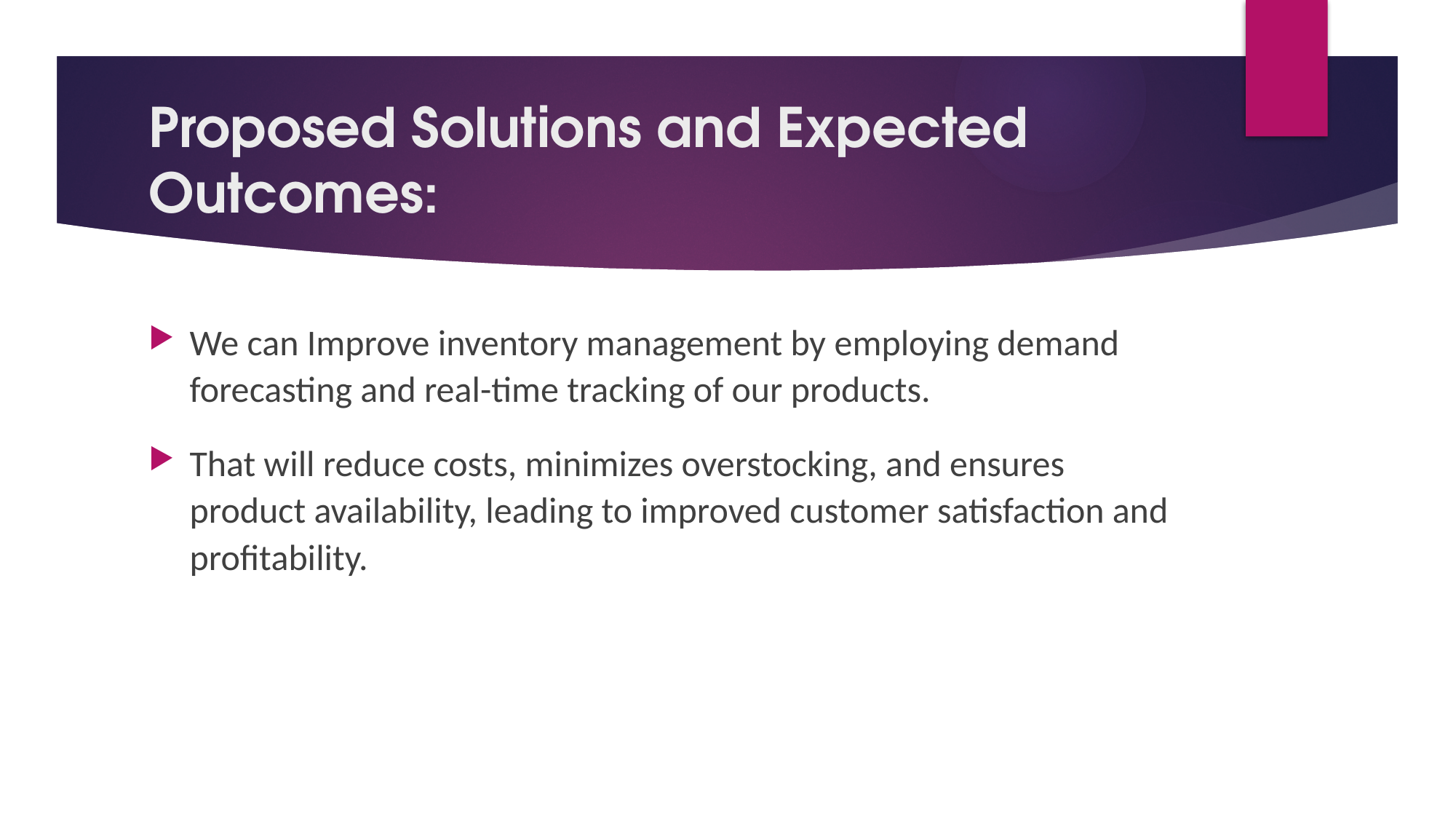

# Proposed Solutions and Expected Outcomes:
We can Improve inventory management by employing demand forecasting and real-time tracking of our products.
That will reduce costs, minimizes overstocking, and ensures product availability, leading to improved customer satisfaction and profitability.